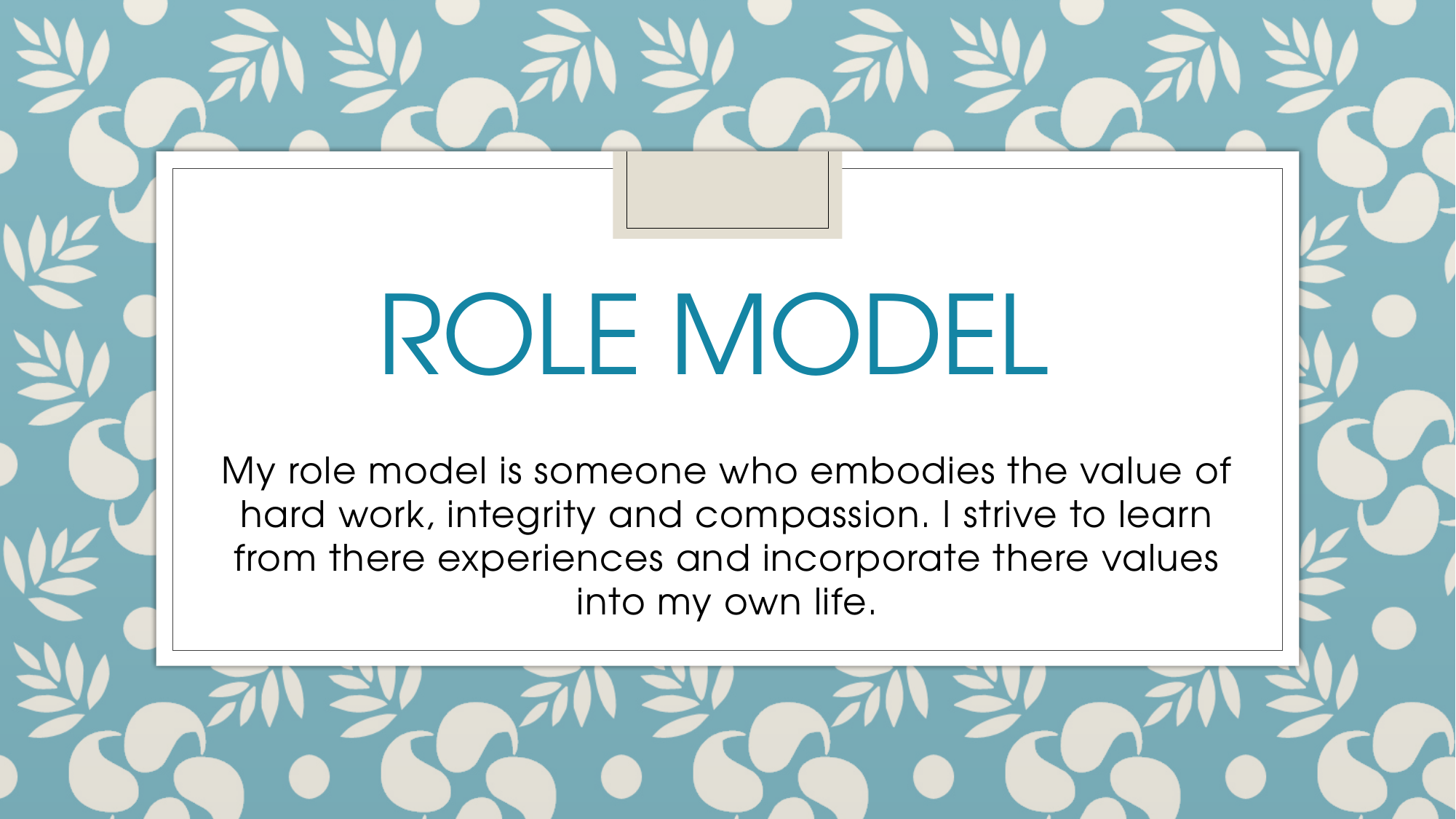

# Role Model
My role model is someone who embodies the value of hard work, integrity and compassion. I strive to learn from there experiences and incorporate there values into my own life.